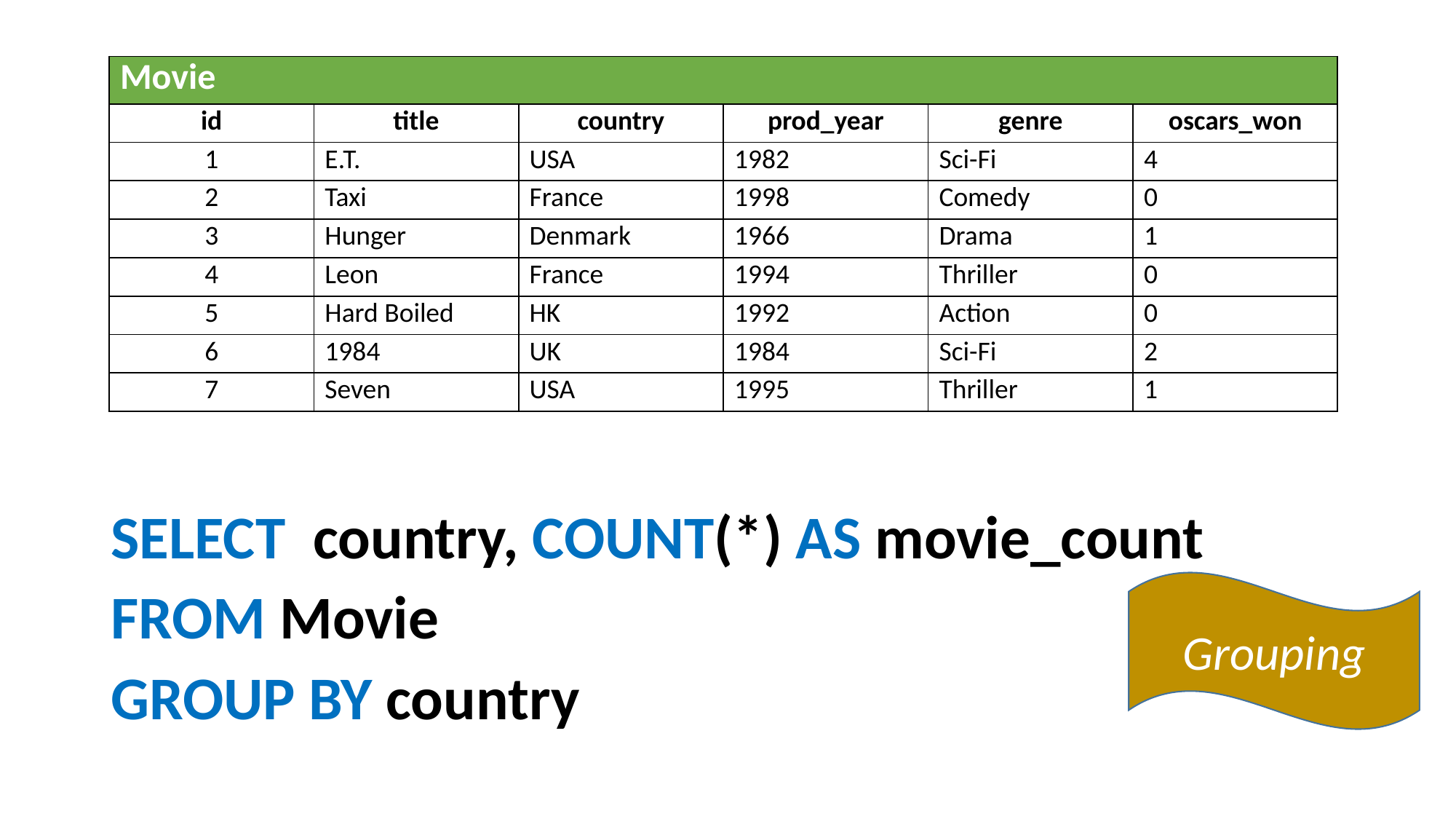

| Movie |  |  |  |  |  |
| --- | --- | --- | --- | --- | --- |
| id | title | country | prod\_year | genre | oscars\_won |
| 1 | E.T. | USA | 1982 | Sci-Fi | 4 |
| 2 | Taxi | France | 1998 | Comedy | 0 |
| 3 | Hunger | Denmark | 1966 | Drama | 1 |
| 4 | Leon | France | 1994 | Thriller | 0 |
| 5 | Hard Boiled | HK | 1992 | Action | 0 |
| 6 | 1984 | UK | 1984 | Sci-Fi | 2 |
| 7 | Seven | USA | 1995 | Thriller | 1 |
SELECT  country, COUNT(*) AS movie_count
FROM Movie
GROUP BY country
Grouping